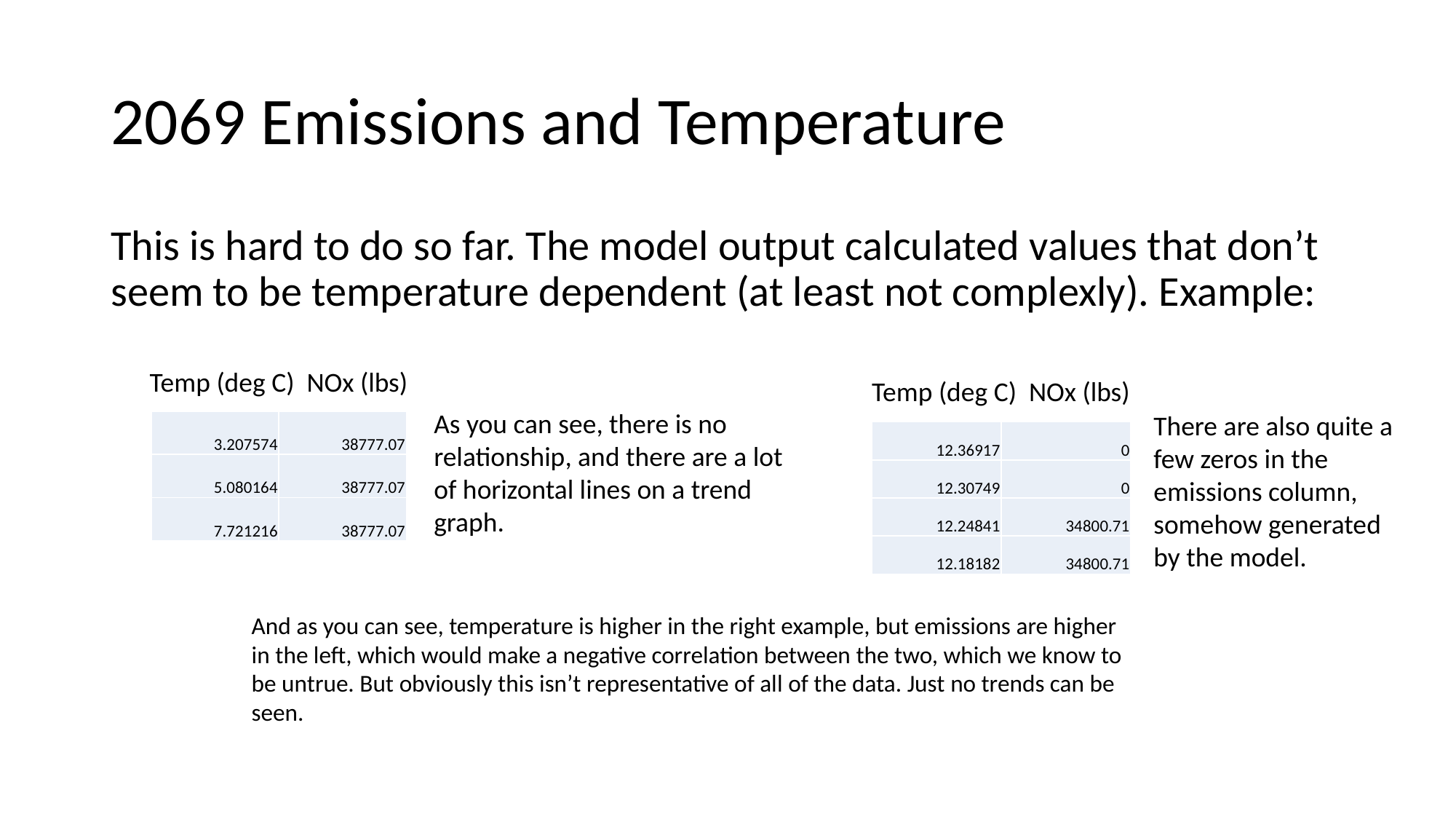

# 2069 Emissions and Temperature
This is hard to do so far. The model output calculated values that don’t seem to be temperature dependent (at least not complexly). Example:

Temp (deg C)  NOx (lbs)
Temp (deg C)  NOx (lbs)
As you can see, there is no relationship, and there are a lot of horizontal lines on a trend graph.
There are also quite a few zeros in the emissions column, somehow generated by the model.
| 3.207574 | 38777.07 |
| --- | --- |
| 5.080164 | 38777.07 |
| 7.721216 | 38777.07 |
| 12.36917 | 0 |
| --- | --- |
| 12.30749 | 0 |
| 12.24841 | 34800.71 |
| 12.18182 | 34800.71 |
And as you can see, temperature is higher in the right example, but emissions are higher in the left, which would make a negative correlation between the two, which we know to be untrue. But obviously this isn’t representative of all of the data. Just no trends can be seen.